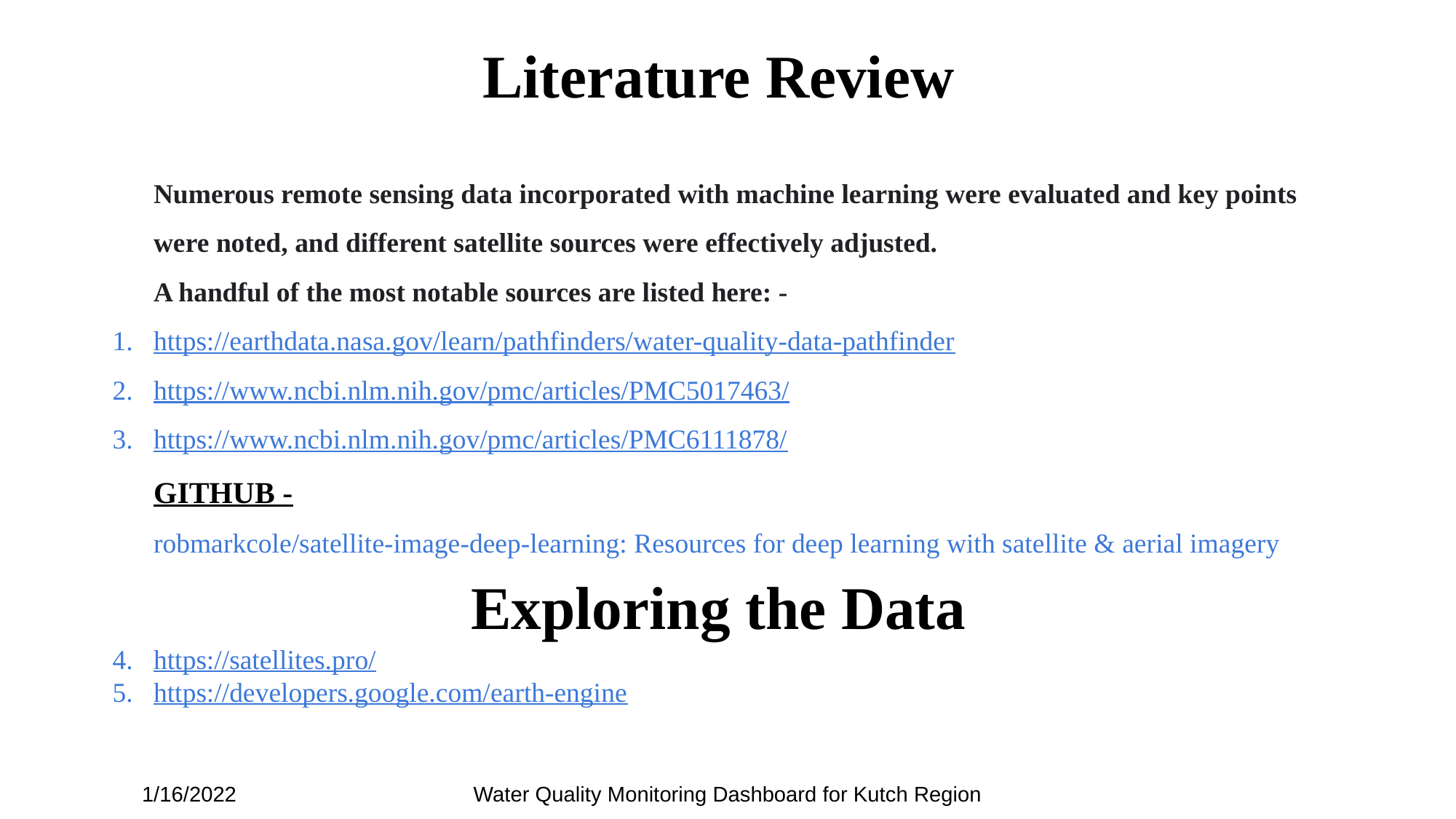

Literature Review

Numerous remote sensing data incorporated with machine learning were evaluated and key points were noted, and different satellite sources were effectively adjusted.
A handful of the most notable sources are listed here: -
https://earthdata.nasa.gov/learn/pathfinders/water-quality-data-pathfinder
https://www.ncbi.nlm.nih.gov/pmc/articles/PMC5017463/
https://www.ncbi.nlm.nih.gov/pmc/articles/PMC6111878/
GITHUB -
robmarkcole/satellite-image-deep-learning: Resources for deep learning with satellite & aerial imagery
Exploring the Data
https://satellites.pro/
https://developers.google.com/earth-engine

1/16/2022
Water Quality Monitoring Dashboard for Kutch Region
5